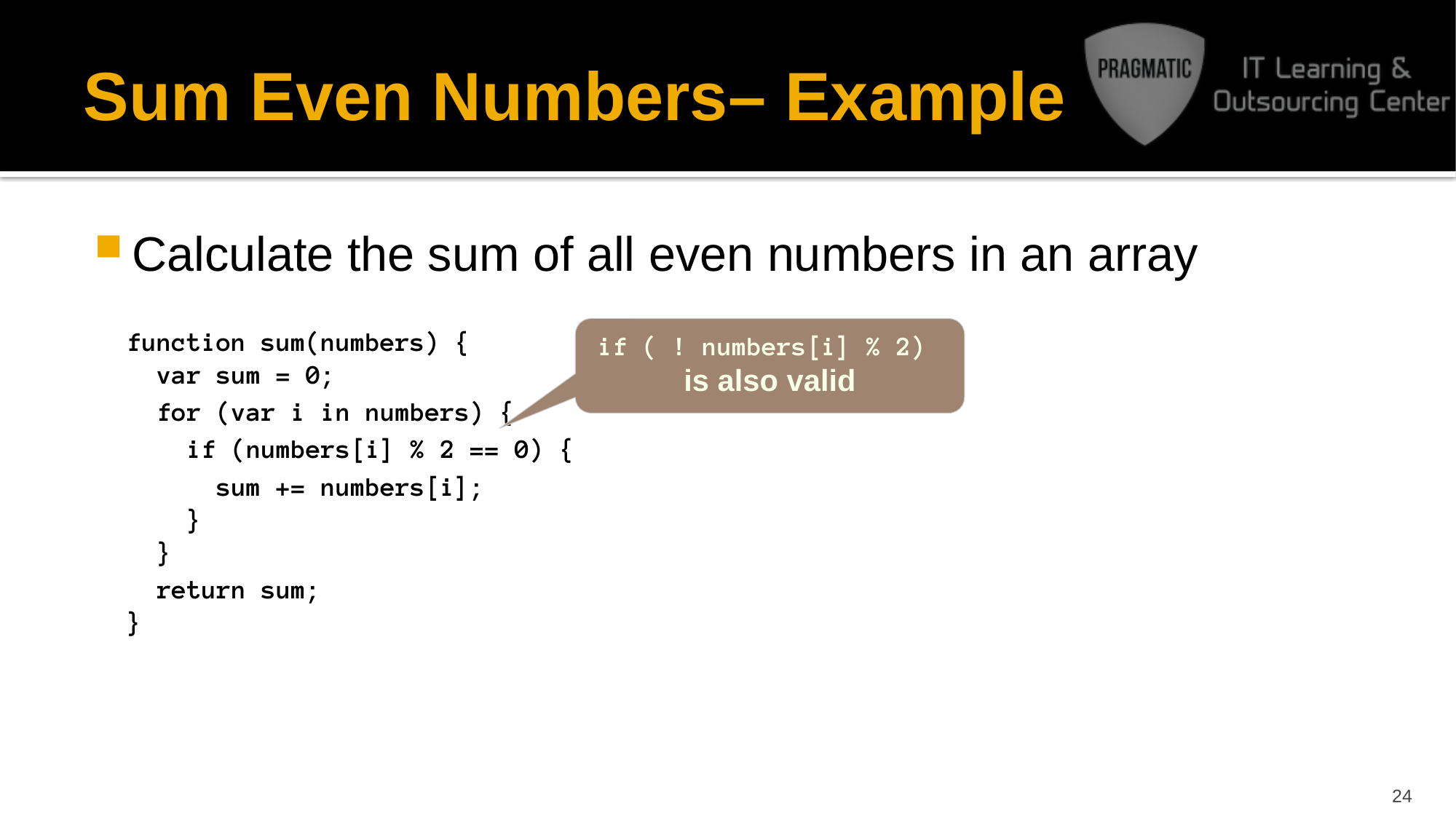

# Sum Even Numbers– Example
Calculate the sum of all even numbers in an array

function sum(numbers) {
  var sum = 0;
  for (var i in numbers) {
    if (numbers[i] % 2 == 0) {
      sum += numbers[i];
    }
  }
  return sum;
}
if ( ! numbers[i] % 2)
is also valid
24